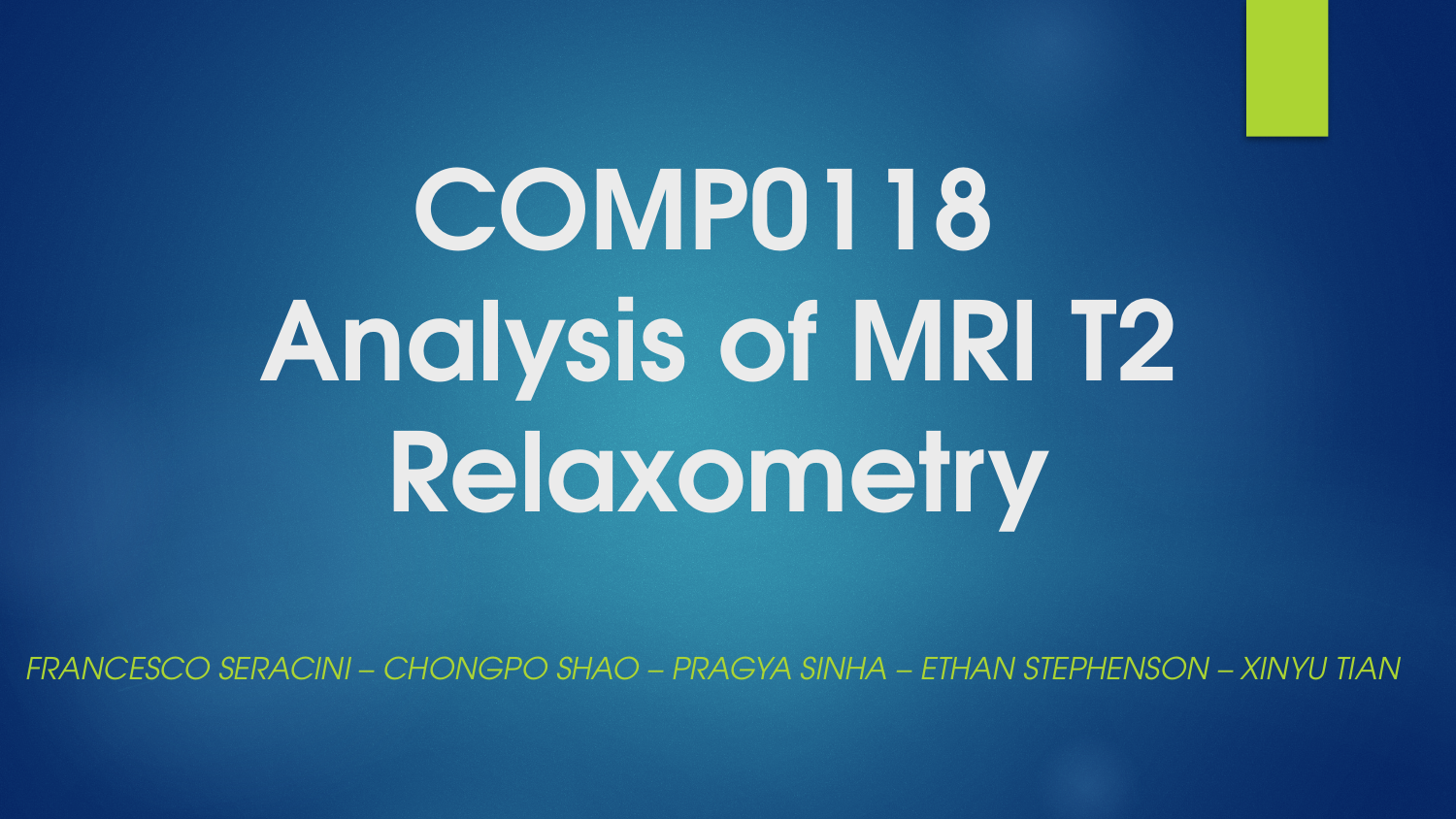

# COMP0118 Analysis of MRI T2 Relaxometry
FRANCESCO SERACINI – CHONGPO SHAO – PRAGYA SINHA – ETHAN STEPHENSON – XINYU TIAN